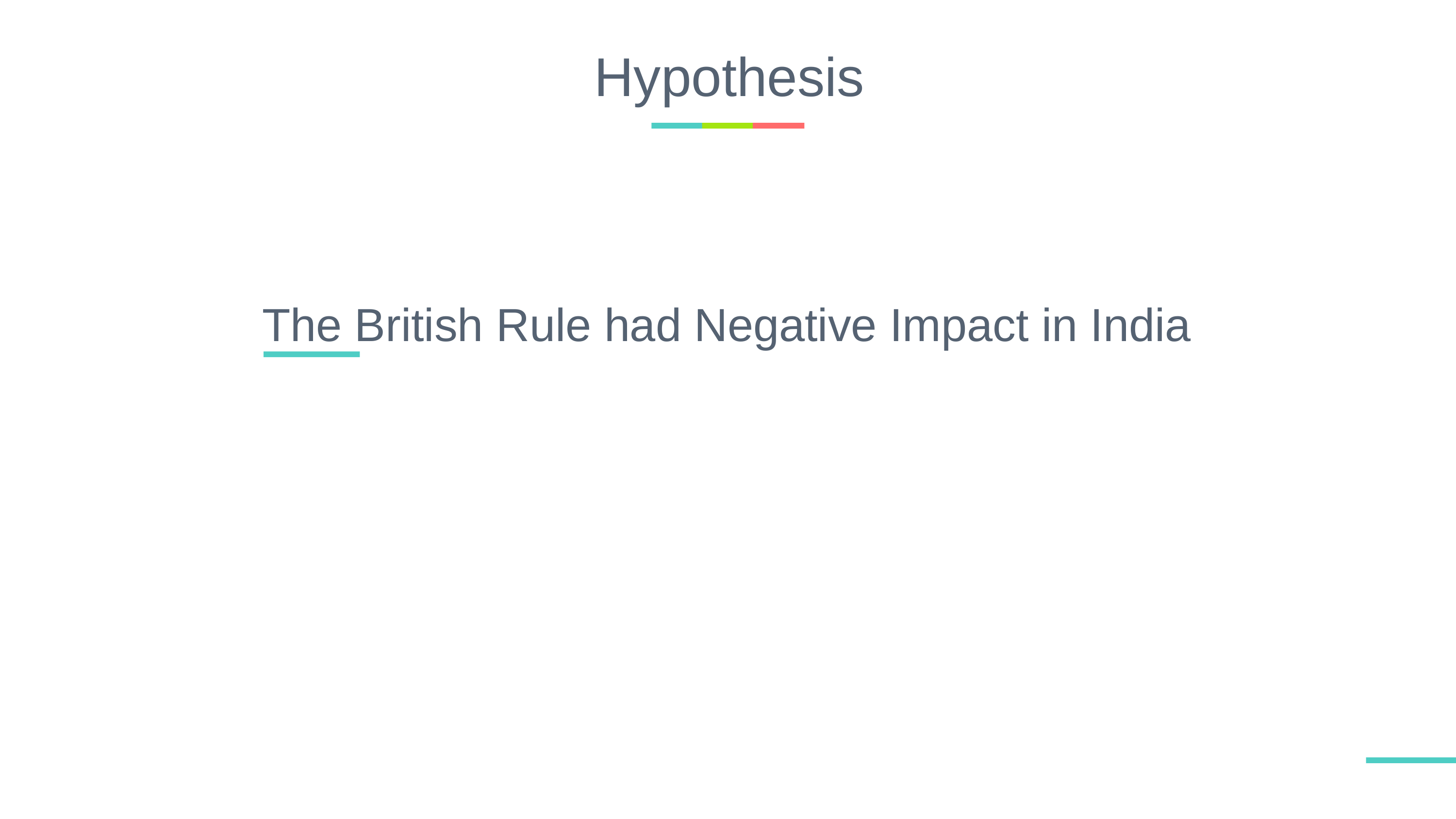

# Hypothesis
The British Rule had Negative Impact in India